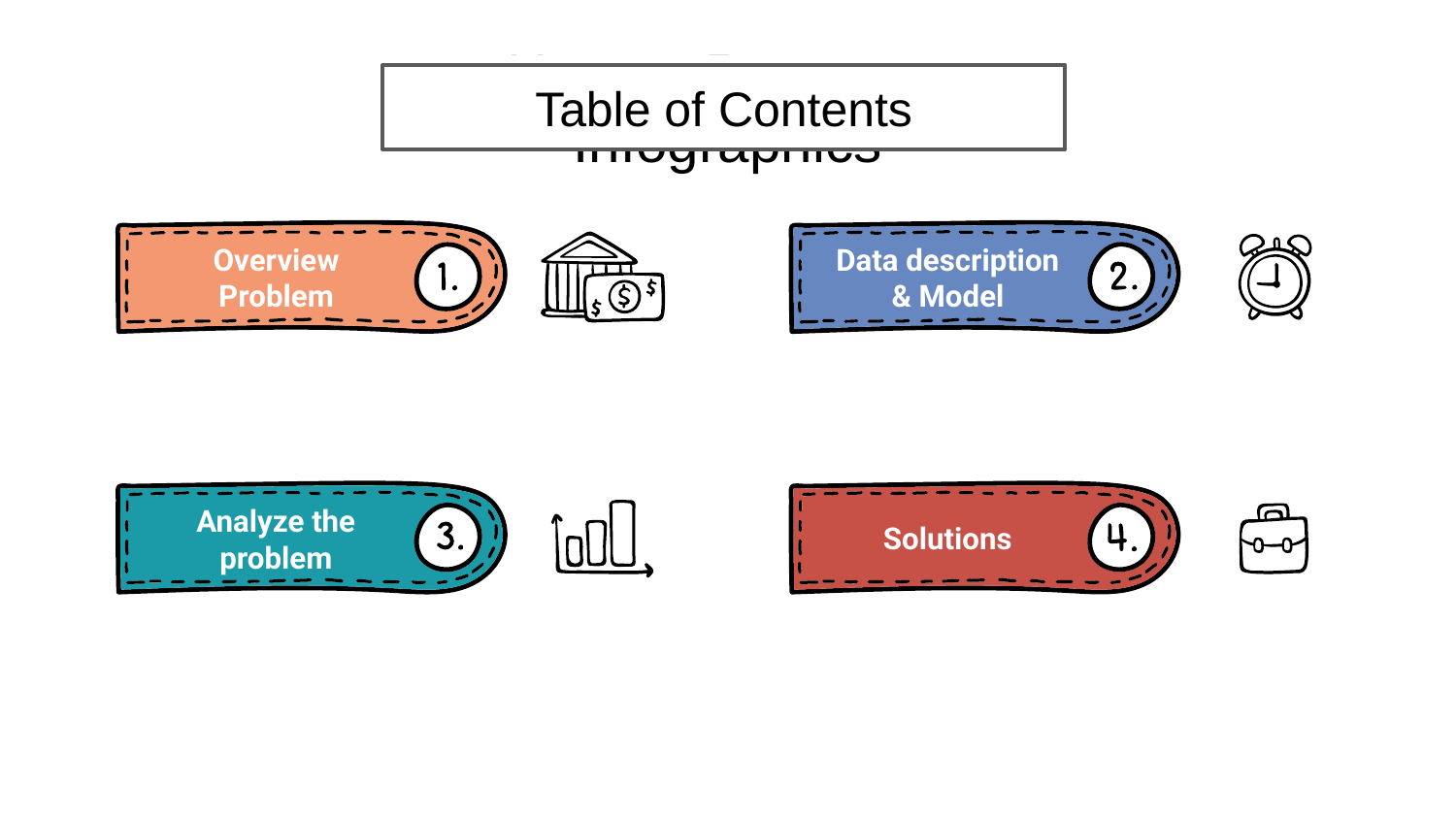

Table of Contentse
Table of Contents

Overview Problem
Data description & Model

Solutions
Analyze the problem